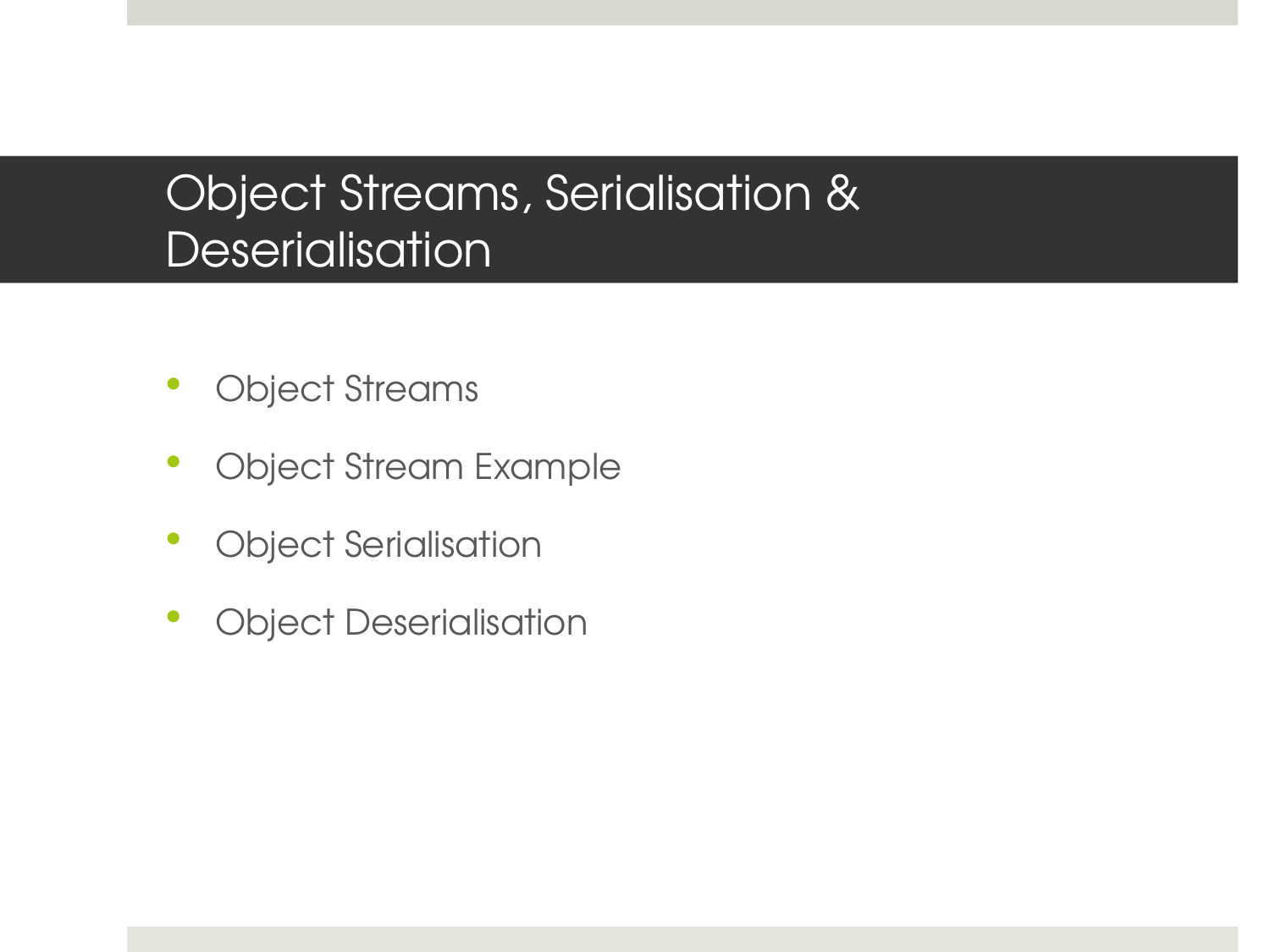

# Object Streams, Serialisation & Deserialisation
Object Streams
Object Stream Example
Object Serialisation
Object Deserialisation